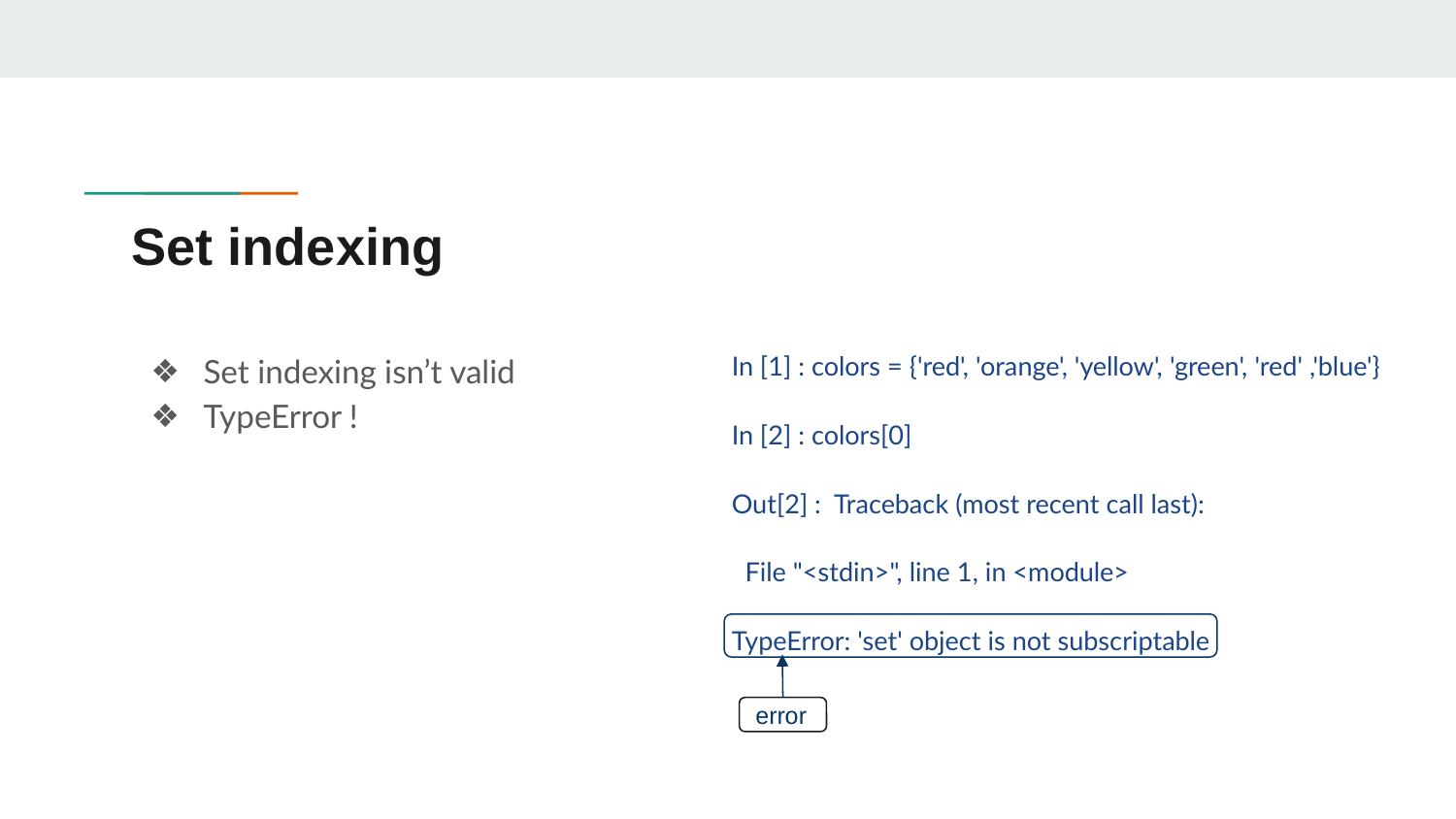

# Set indexing

Set indexing isn’t valid
TypeError !
In [1] : colors = {'red', 'orange', 'yellow', 'green', 'red' ,'blue'}
In [2] : colors[0]
Out[2] :  Traceback (most recent call last):
  File "<stdin>", line 1, in <module>
TypeError: 'set' object is not subscriptable

error